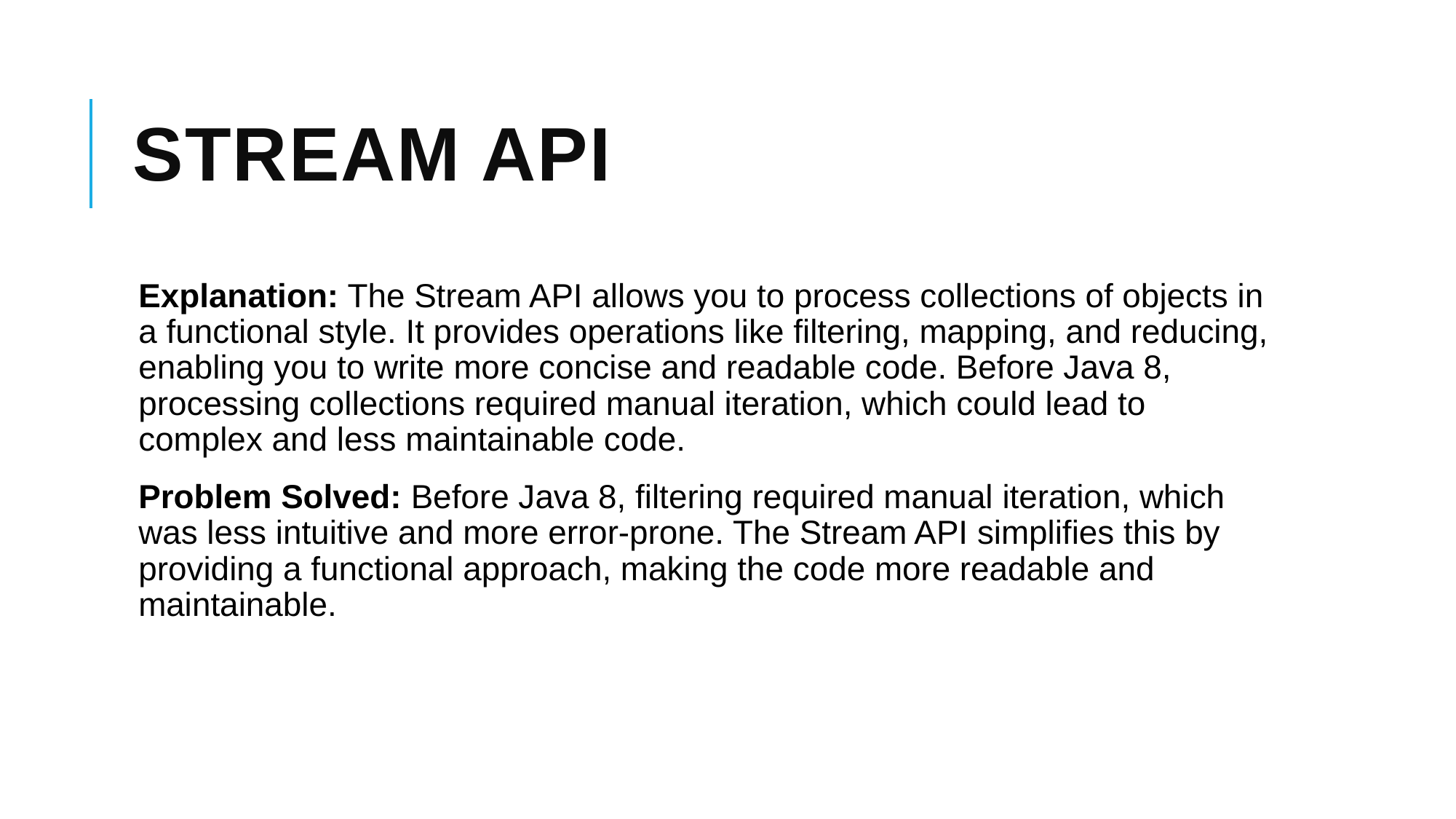

# Stream API
Explanation: The Stream API allows you to process collections of objects in a functional style. It provides operations like filtering, mapping, and reducing, enabling you to write more concise and readable code. Before Java 8, processing collections required manual iteration, which could lead to complex and less maintainable code.
Problem Solved: Before Java 8, filtering required manual iteration, which was less intuitive and more error-prone. The Stream API simplifies this by providing a functional approach, making the code more readable and maintainable.